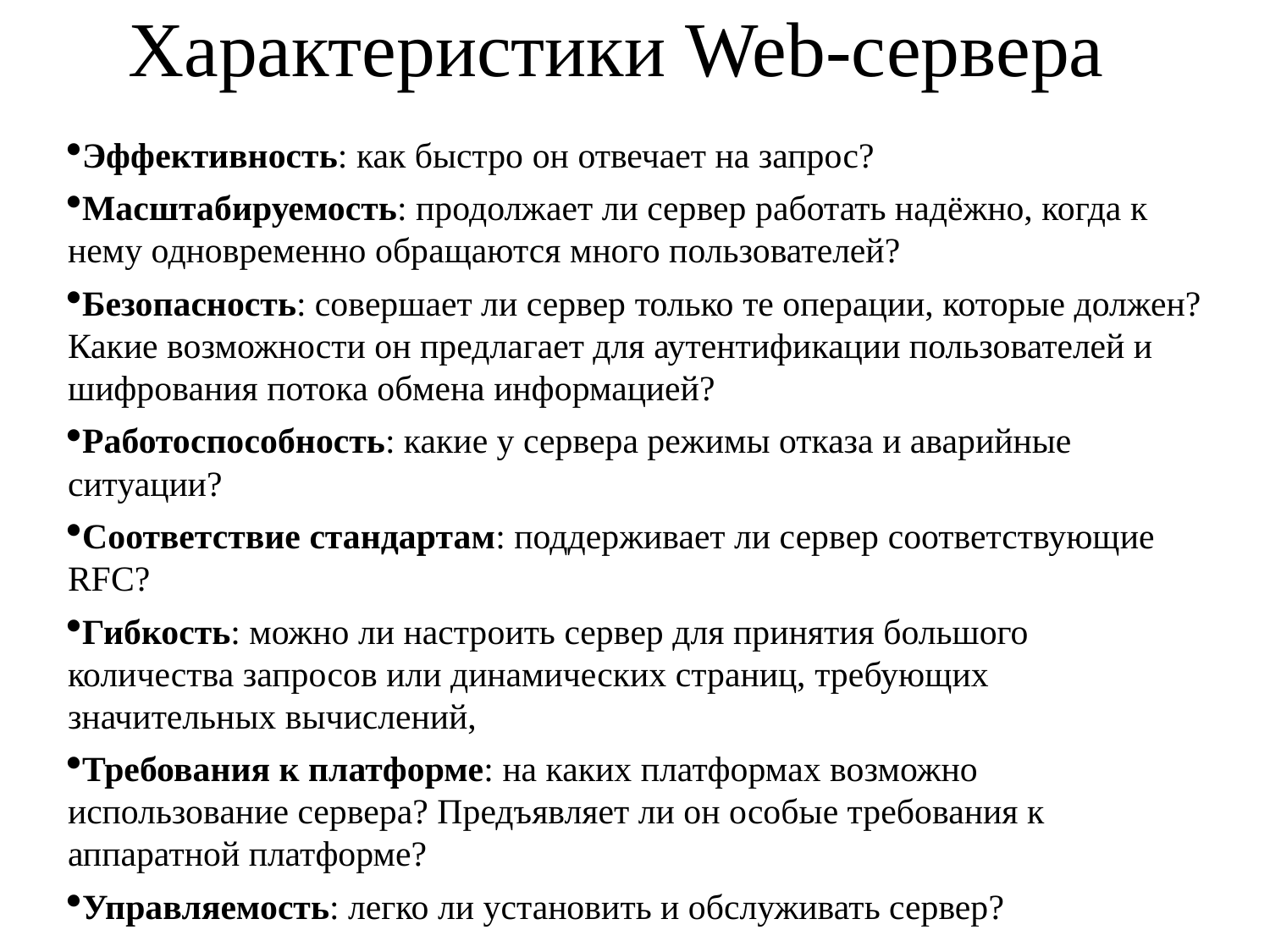

# Характеристики Web-сервера
Эффективность: как быстро он отвечает на запрос?
Масштабируемость: продолжает ли сервер работать надёжно, когда к нему одновременно обращаются много пользователей?
Безопасность: совершает ли сервер только те операции, которые должен? Какие возможности он предлагает для аутентификации пользователей и шифрования потока обмена информацией?
Работоспособность: какие у сервера режимы отказа и аварийные ситуации?
Соответствие стандартам: поддерживает ли сервер соответствующие RFC?
Гибкость: можно ли настроить сервер для принятия большого количества запросов или динамических страниц, требующих значительных вычислений,
Требования к платформе: на каких платформах возможно использование сервера? Предъявляет ли он особые требования к аппаратной платформе?
Управляемость: легко ли установить и обслуживать сервер?